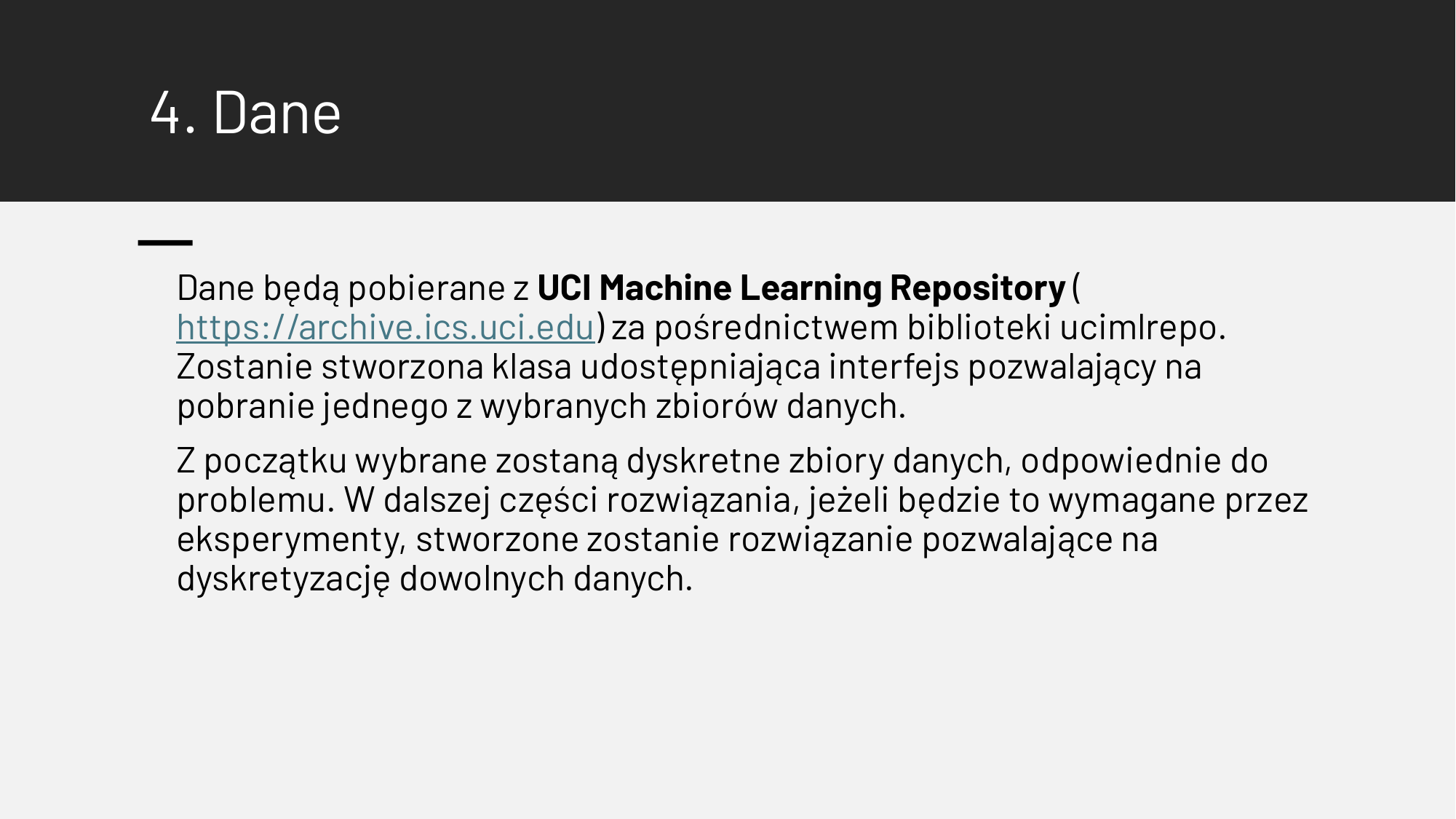

# 4. Dane

Dane będą pobierane z UCI Machine Learning Repository (https://archive.ics.uci.edu) za pośrednictwem biblioteki ucimlrepo. Zostanie stworzona klasa udostępniająca interfejs pozwalający na pobranie jednego z wybranych zbiorów danych.
Z początku wybrane zostaną dyskretne zbiory danych, odpowiednie do problemu. W dalszej części rozwiązania, jeżeli będzie to wymagane przez eksperymenty, stworzone zostanie rozwiązanie pozwalające na dyskretyzację dowolnych danych.